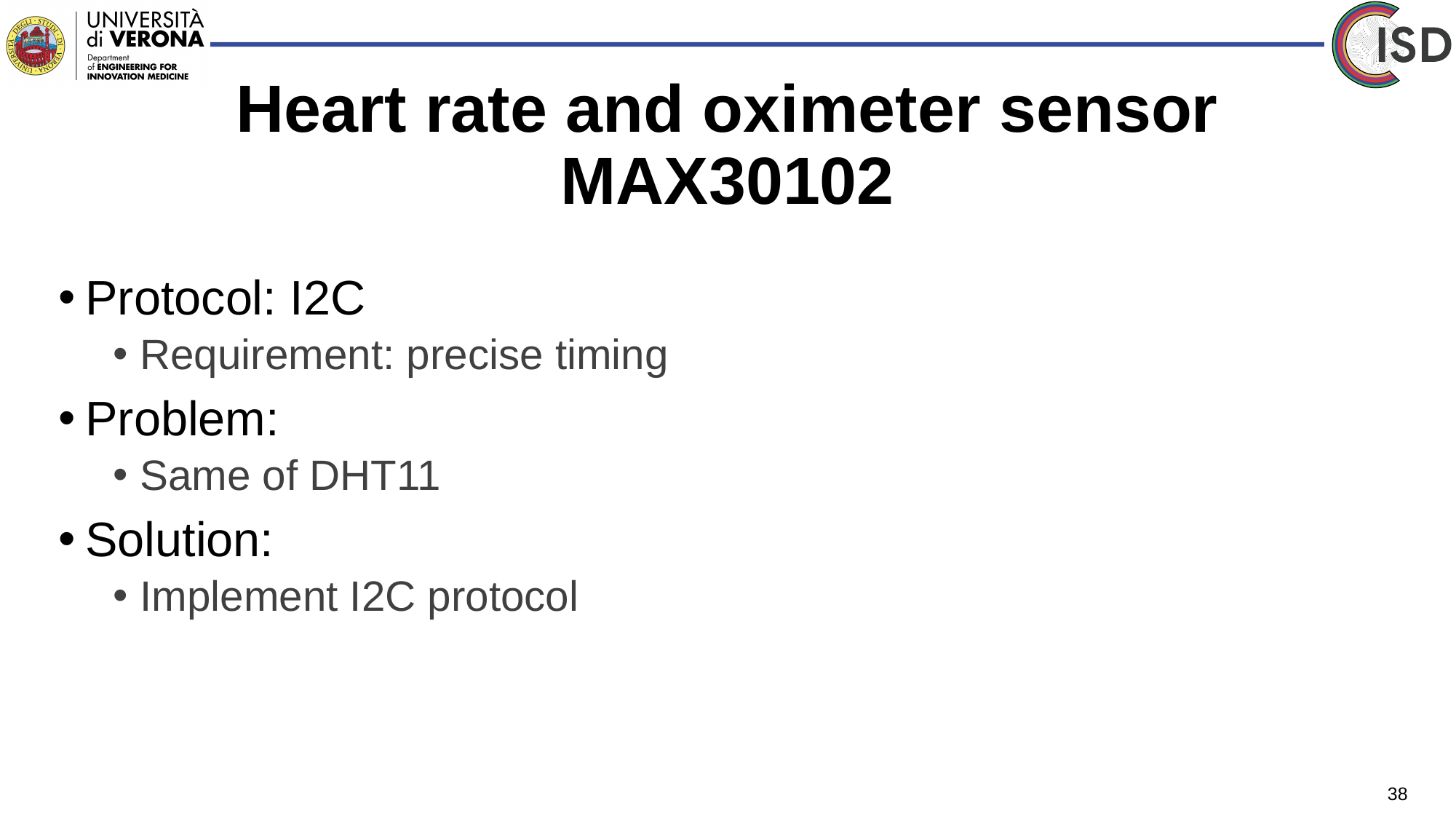

# Heart rate and oximeter sensor MAX30102
Protocol: I2C
Requirement: precise timing
Problem:
Same of DHT11
Solution:
Implement I2C protocol
38